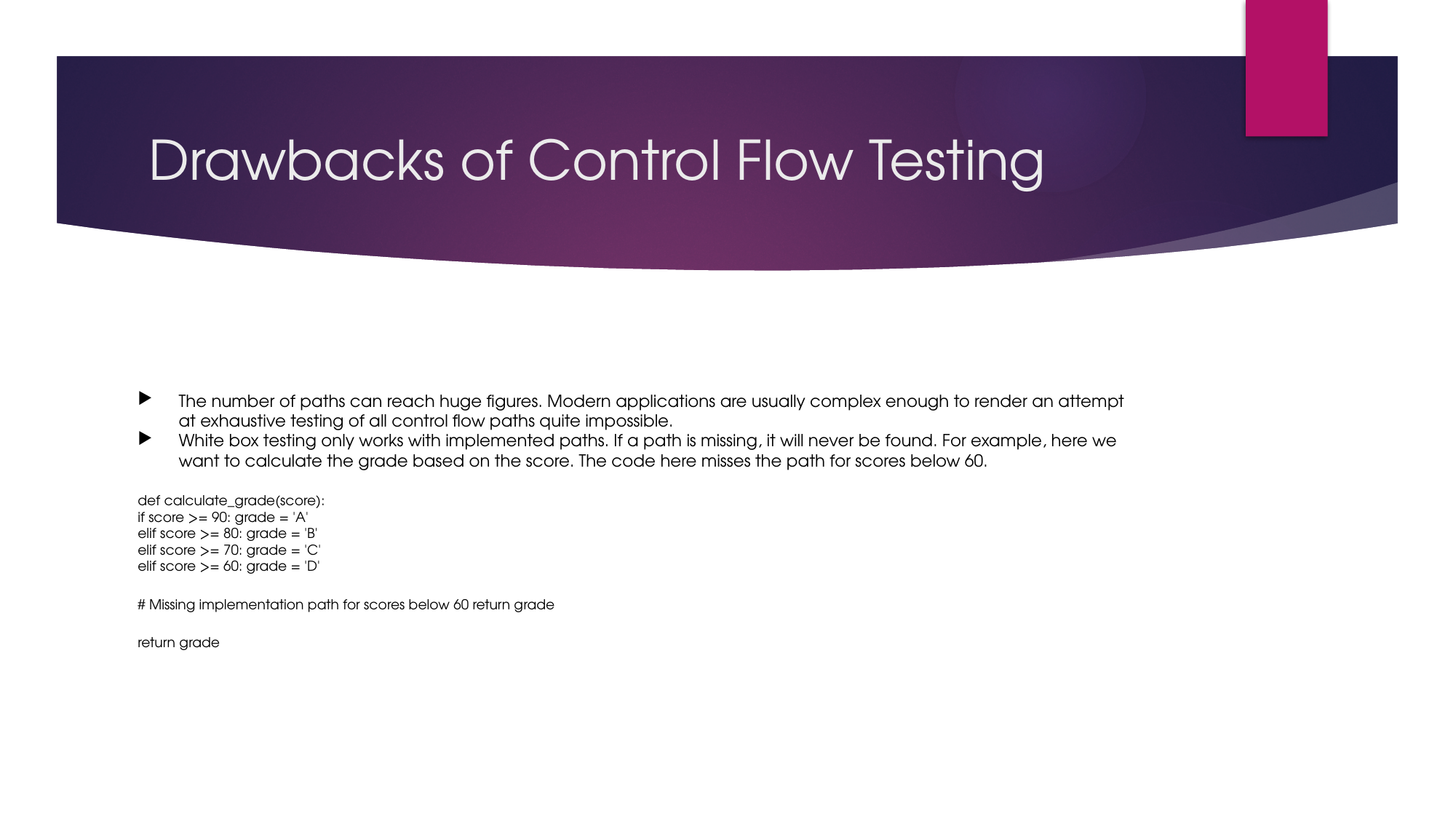

# Drawbacks of Control Flow Testing

The number of paths can reach huge figures. Modern applications are usually complex enough to render an attempt at exhaustive testing of all control flow paths quite impossible.
White box testing only works with implemented paths. If a path is missing, it will never be found. For example, here we want to calculate the grade based on the score. The code here misses the path for scores below 60.
def calculate_grade(score):
if score >= 90: grade = 'A'
elif score >= 80: grade = 'B'
elif score >= 70: grade = 'C'
elif score >= 60: grade = 'D'
# Missing implementation path for scores below 60 return grade
return grade